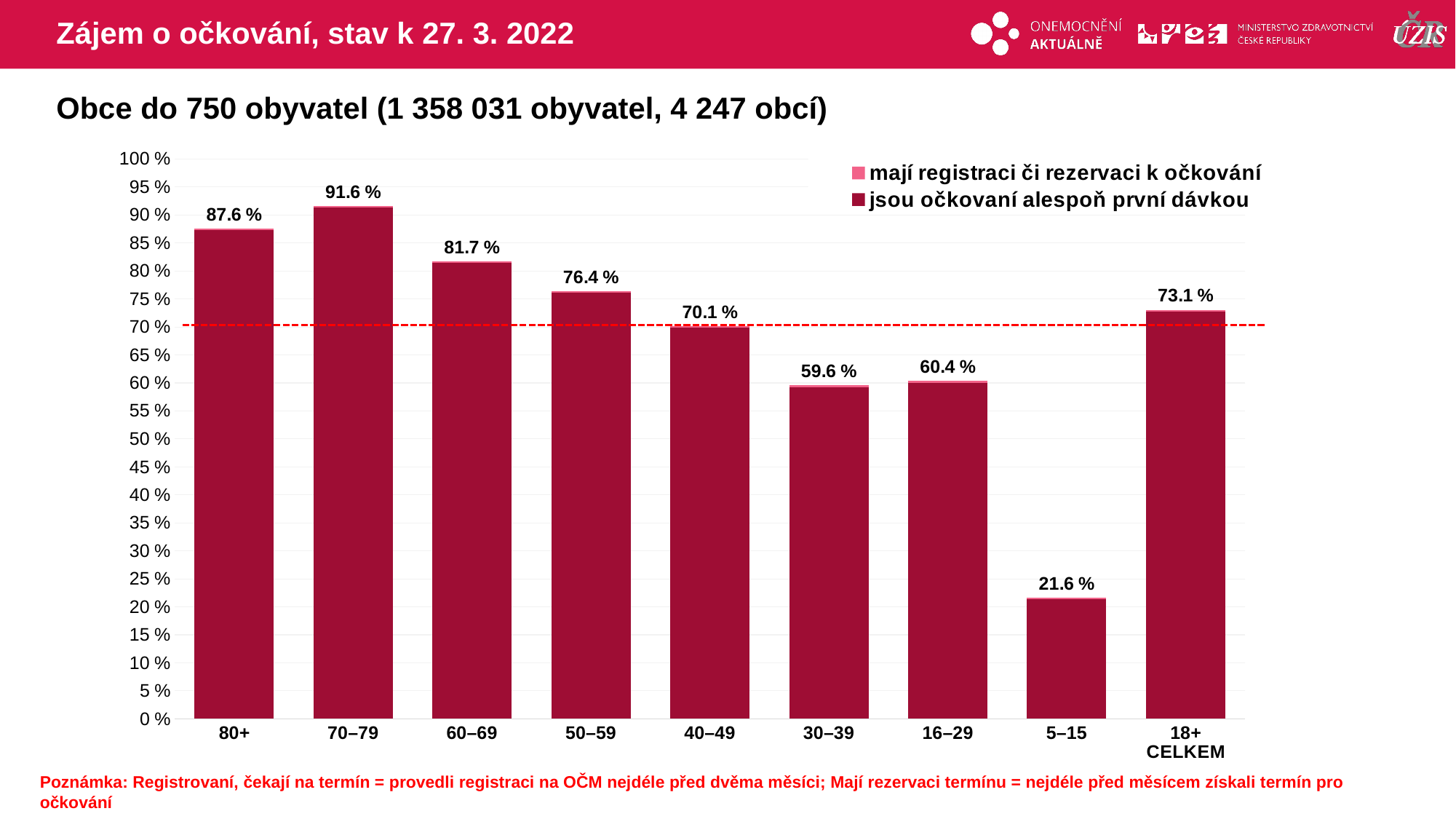

# Zájem o očkování, stav k 27. 3. 2022
Obce do 750 obyvatel (1 358 031 obyvatel, 4 247 obcí)

### Chart

| Category | mají registraci či rezervaci k očkování | jsou očkovaní alespoň první dávkou |
|---|---|---|
| 80+ | 87.564392395211 | 87.253085275914 |
| 70–79 | 91.566274114879 | 91.339310541781 |
| 60–69 | 81.696106003846 | 81.495459042452 |
| 50–59 | 76.396541999305 | 76.132419298854 |
| 40–49 | 70.128218888549 | 69.829757019839 |
| 30–39 | 59.630646315542 | 59.172425579184 |
| 16–29 | 60.396315936366 | 59.956617751467 |
| 5–15 | 21.599646641055 | 21.360199461825 |
| 18+ CELKEM | 73.060562385851 | 72.741966541601 |
Poznámka: Registrovaní, čekají na termín = provedli registraci na OČM nejdéle před dvěma měsíci; Mají rezervaci termínu = nejdéle před měsícem získali termín pro očkování